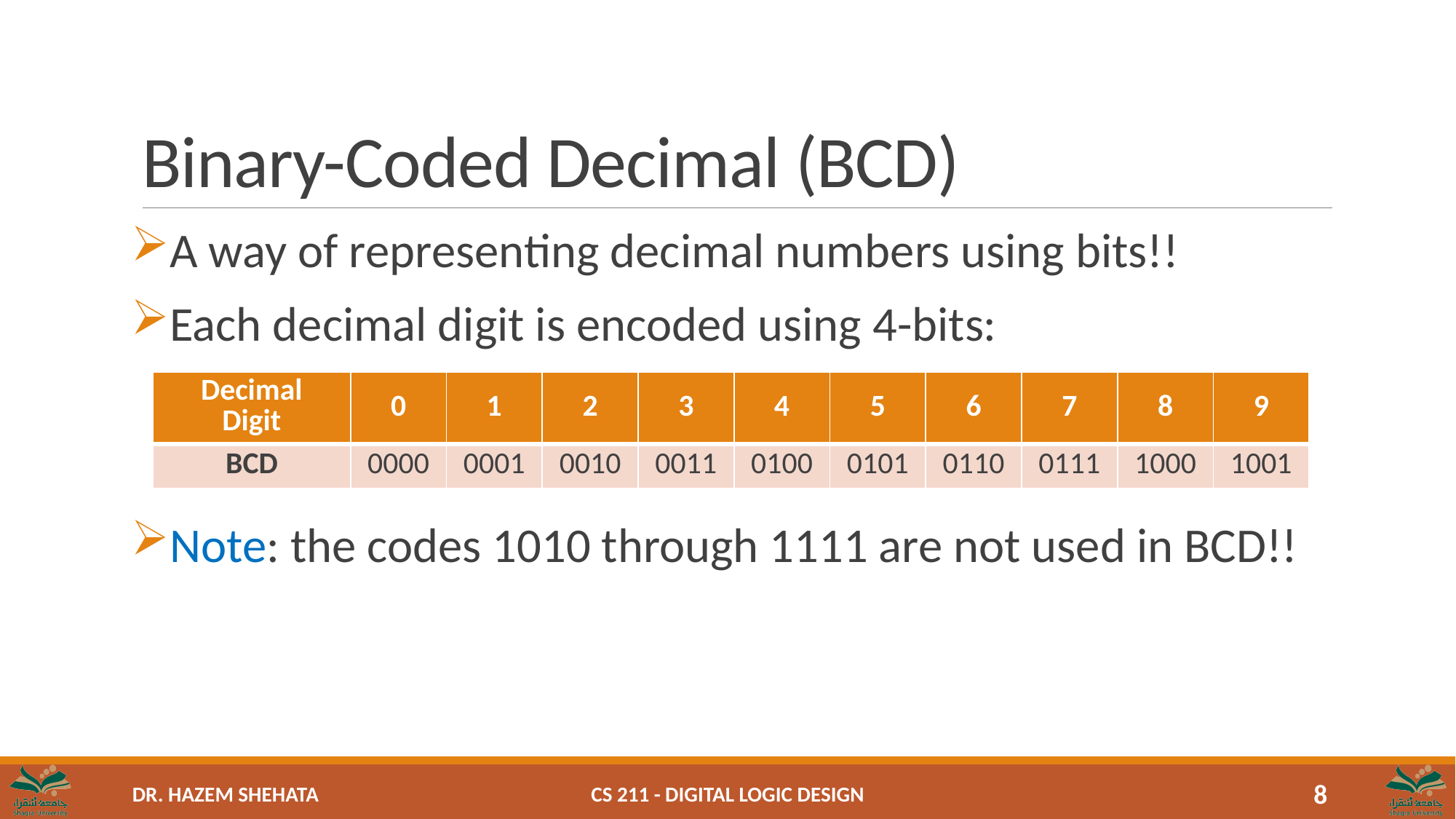

# Binary-Coded Decimal (BCD)
A way of representing decimal numbers using bits!!
Each decimal digit is encoded using 4-bits:

Note: the codes 1010 through 1111 are not used in BCD!!
| Decimal Digit | 0 | 1 | 2 | 3 | 4 | 5 | 6 | 7 | 8 | 9 |
| --- | --- | --- | --- | --- | --- | --- | --- | --- | --- | --- |
| BCD | 0000 | 0001 | 0010 | 0011 | 0100 | 0101 | 0110 | 0111 | 1000 | 1001 |
CS 211 - Digital Logic Design
8